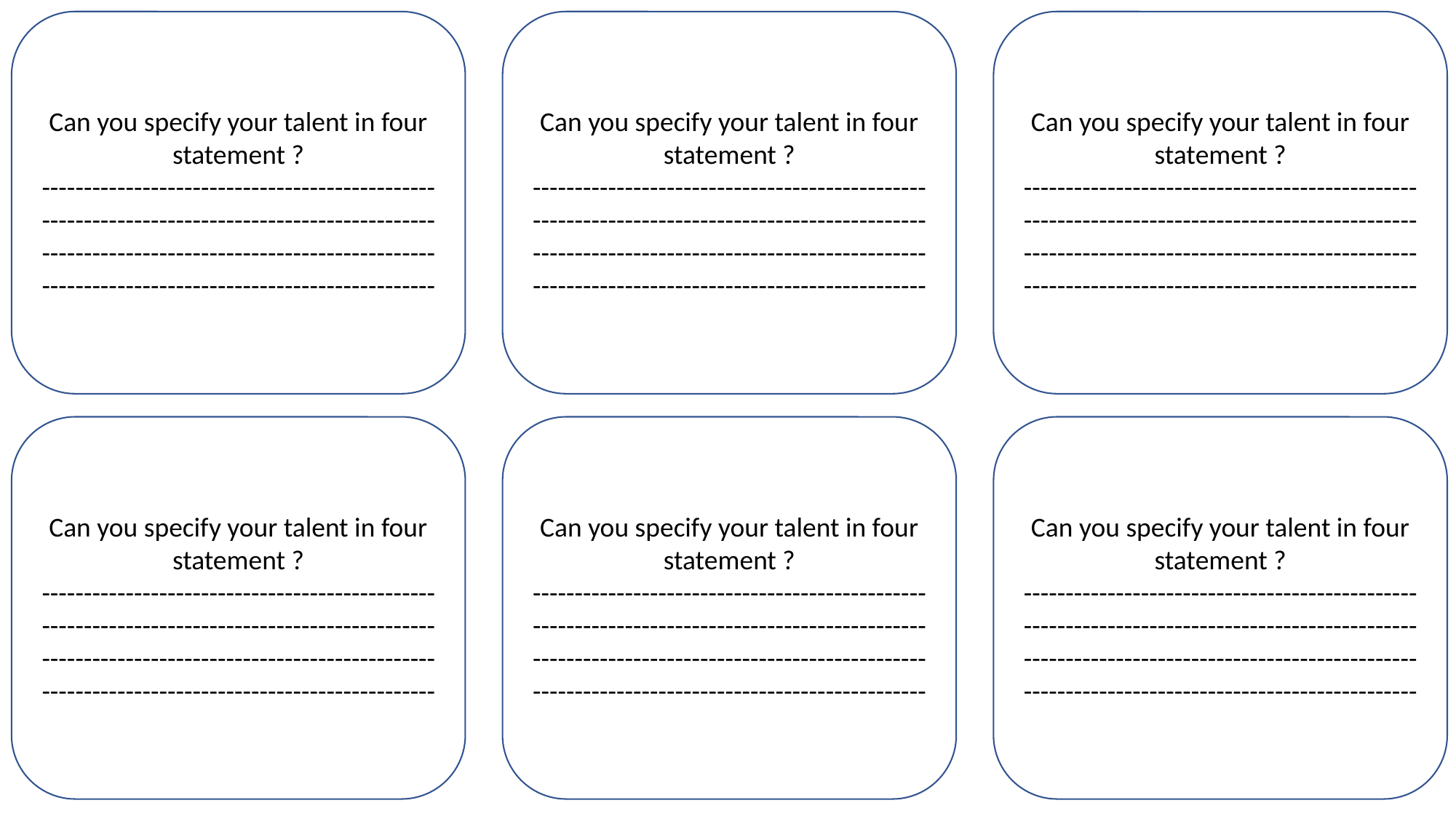

Can you specify your talent in four statement ?
--------------------------------------------------------------------------------------------------------------------------------------------------------------------------------------------
Can you specify your talent in four statement ?
--------------------------------------------------------------------------------------------------------------------------------------------------------------------------------------------
Can you specify your talent in four statement ?
--------------------------------------------------------------------------------------------------------------------------------------------------------------------------------------------
Can you specify your talent in four statement ?
--------------------------------------------------------------------------------------------------------------------------------------------------------------------------------------------
Can you specify your talent in four statement ?
--------------------------------------------------------------------------------------------------------------------------------------------------------------------------------------------
Can you specify your talent in four statement ?
--------------------------------------------------------------------------------------------------------------------------------------------------------------------------------------------